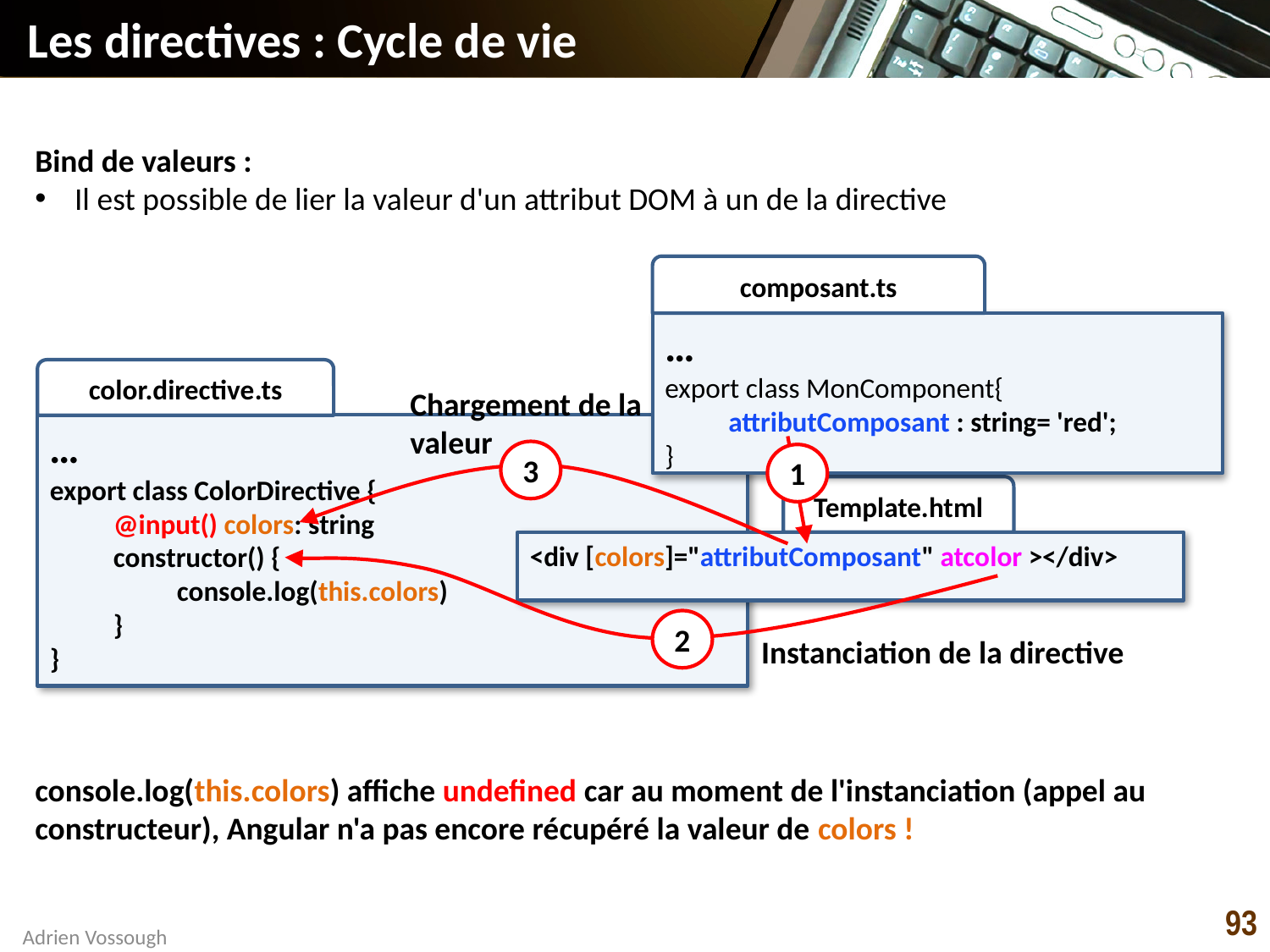

# Les directives : Cycle de vie
Bind de valeurs :
Il est possible de lier la valeur d'un attribut DOM à un de la directive
composant.ts
…
export class MonComponent{
attributComposant : string= 'red';
}
color.directive.ts
…
export class ColorDirective {
@input() colors: string
constructor() {
console.log(this.colors)
}
}
Template.html
<div [colors]="attributComposant" atcolor ></div>

3
1
Chargement de la valeur

2
Instanciation de la directive
console.log(this.colors) affiche undefined car au moment de l'instanciation (appel au constructeur), Angular n'a pas encore récupéré la valeur de colors !
93
Adrien Vossough